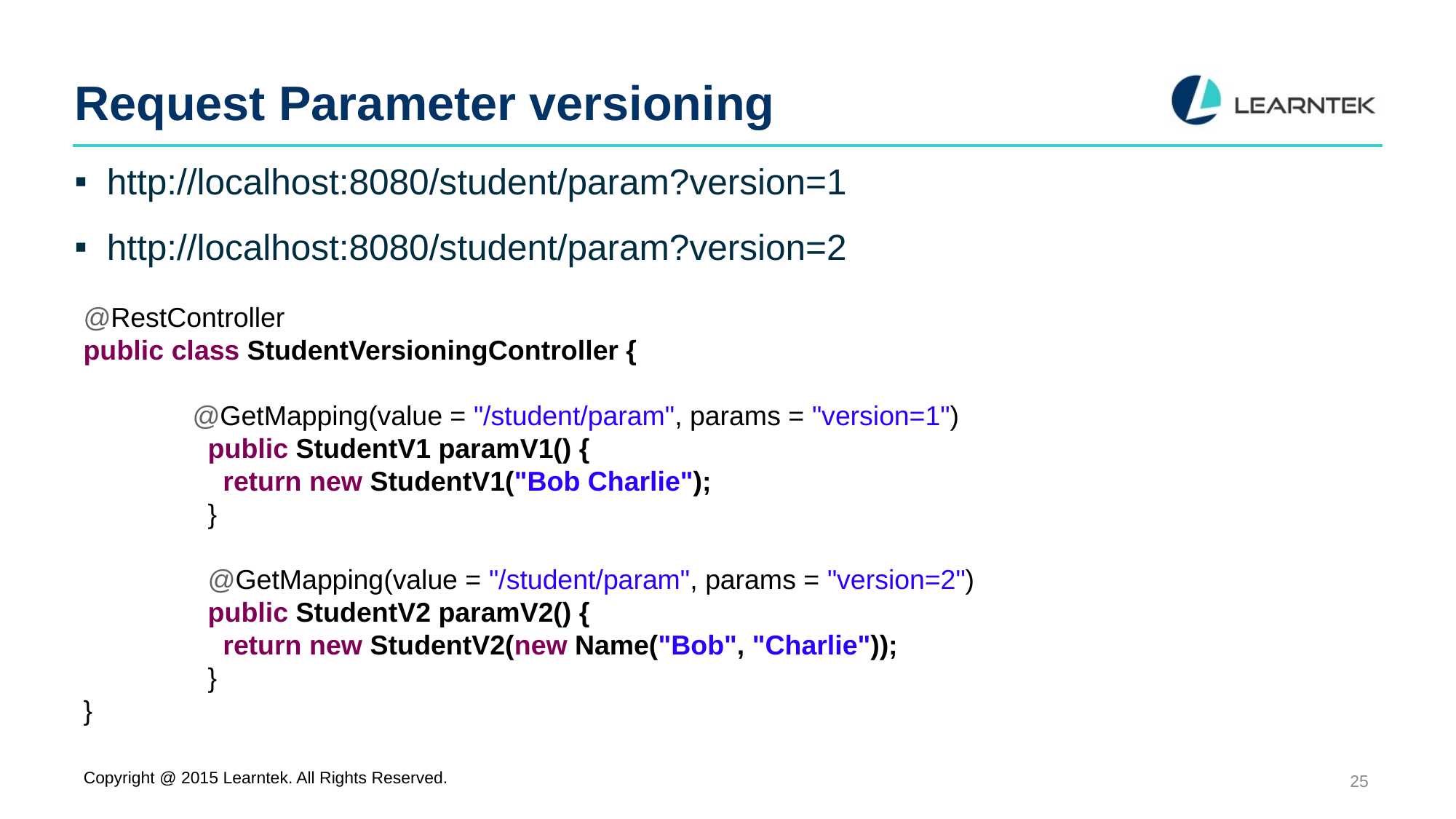

# Request Parameter versioning
http://localhost:8080/student/param?version=1
http://localhost:8080/student/param?version=2

@RestController
public class StudentVersioningController {

	@GetMapping(value = "/student/param", params = "version=1")
	  public StudentV1 paramV1() {
	    return new StudentV1("Bob Charlie");
	  }

	  @GetMapping(value = "/student/param", params = "version=2")
	  public StudentV2 paramV2() {
	    return new StudentV2(new Name("Bob", "Charlie"));
	  }
}
Copyright @ 2015 Learntek. All Rights Reserved.
25